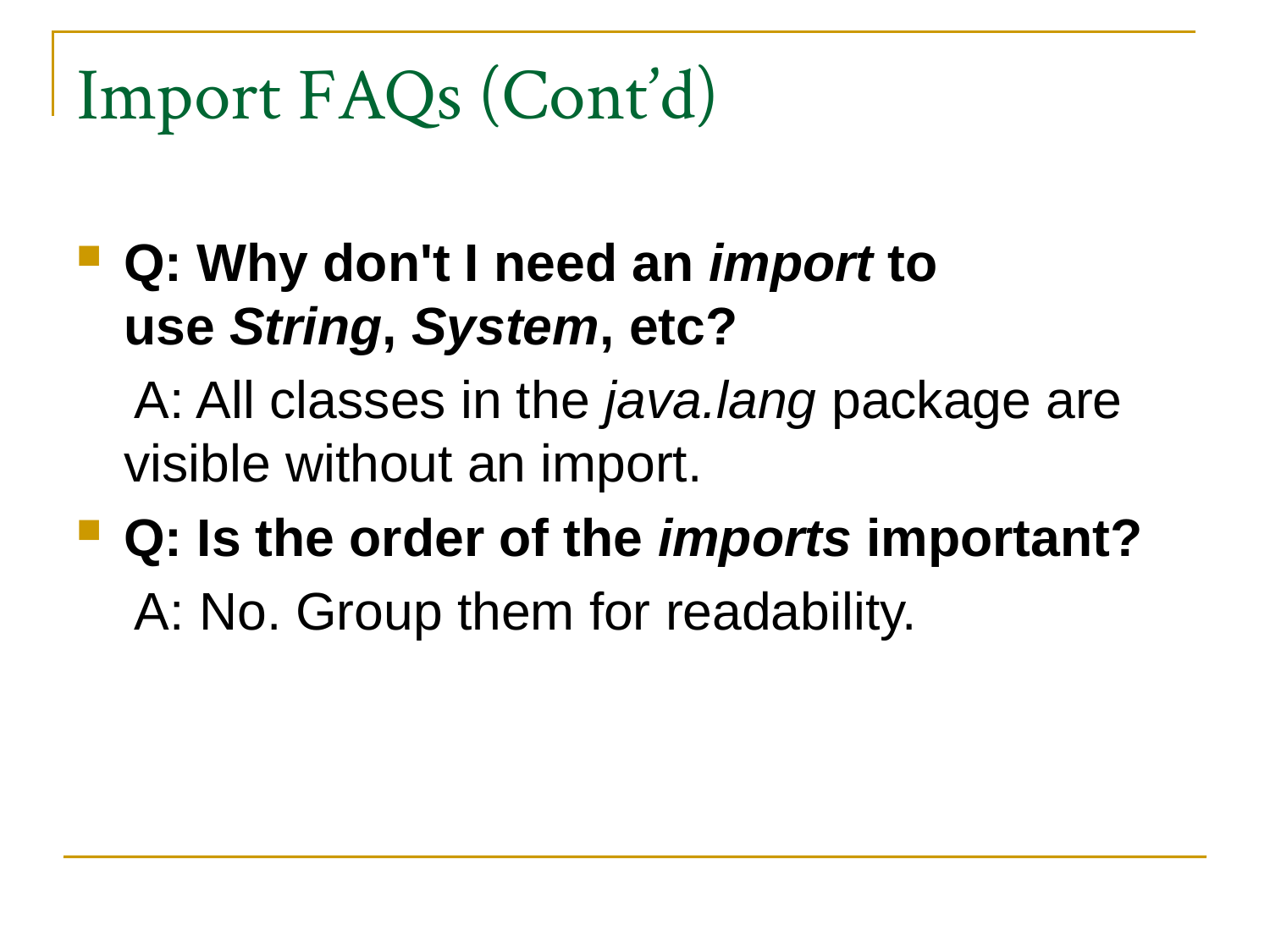

# Import FAQs (Cont’d)
Q: Why don't I need an import to use String, System, etc?
    A: All classes in the java.lang package are visible without an import.
Q: Is the order of the imports important?
    A: No. Group them for readability.